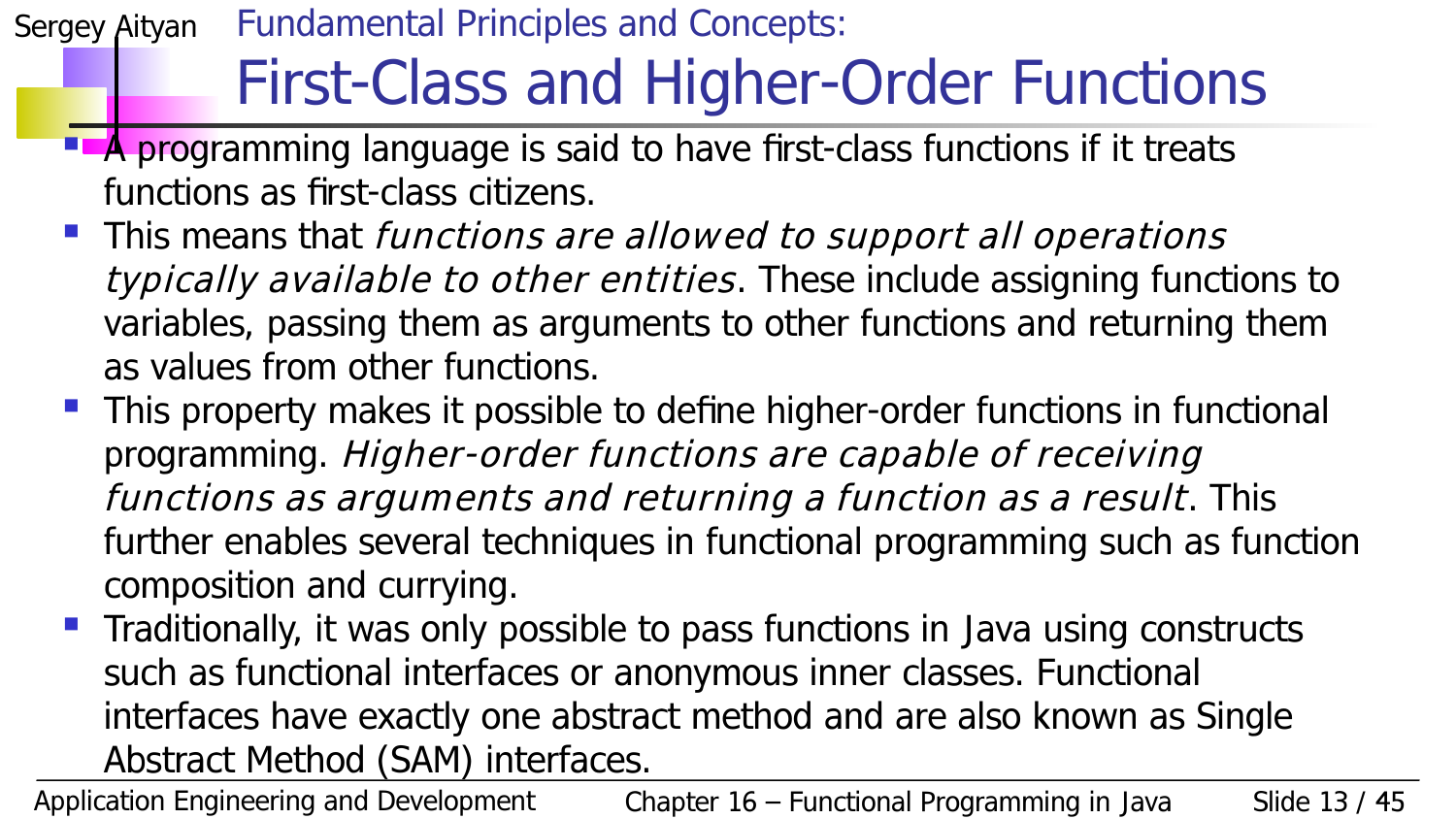

# Fundamental Principles and Concepts: First-Class and Higher-Order Functions
A programming language is said to have first-class functions if it treats functions as first-class citizens.
This means that functions are allowed to support all operations typically available to other entities. These include assigning functions to variables, passing them as arguments to other functions and returning them as values from other functions.
This property makes it possible to define higher-order functions in functional programming. Higher-order functions are capable of receiving functions as arguments and returning a function as a result. This further enables several techniques in functional programming such as function composition and currying.
Traditionally, it was only possible to pass functions in Java using constructs such as functional interfaces or anonymous inner classes. Functional interfaces have exactly one abstract method and are also known as Single Abstract Method (SAM) interfaces.